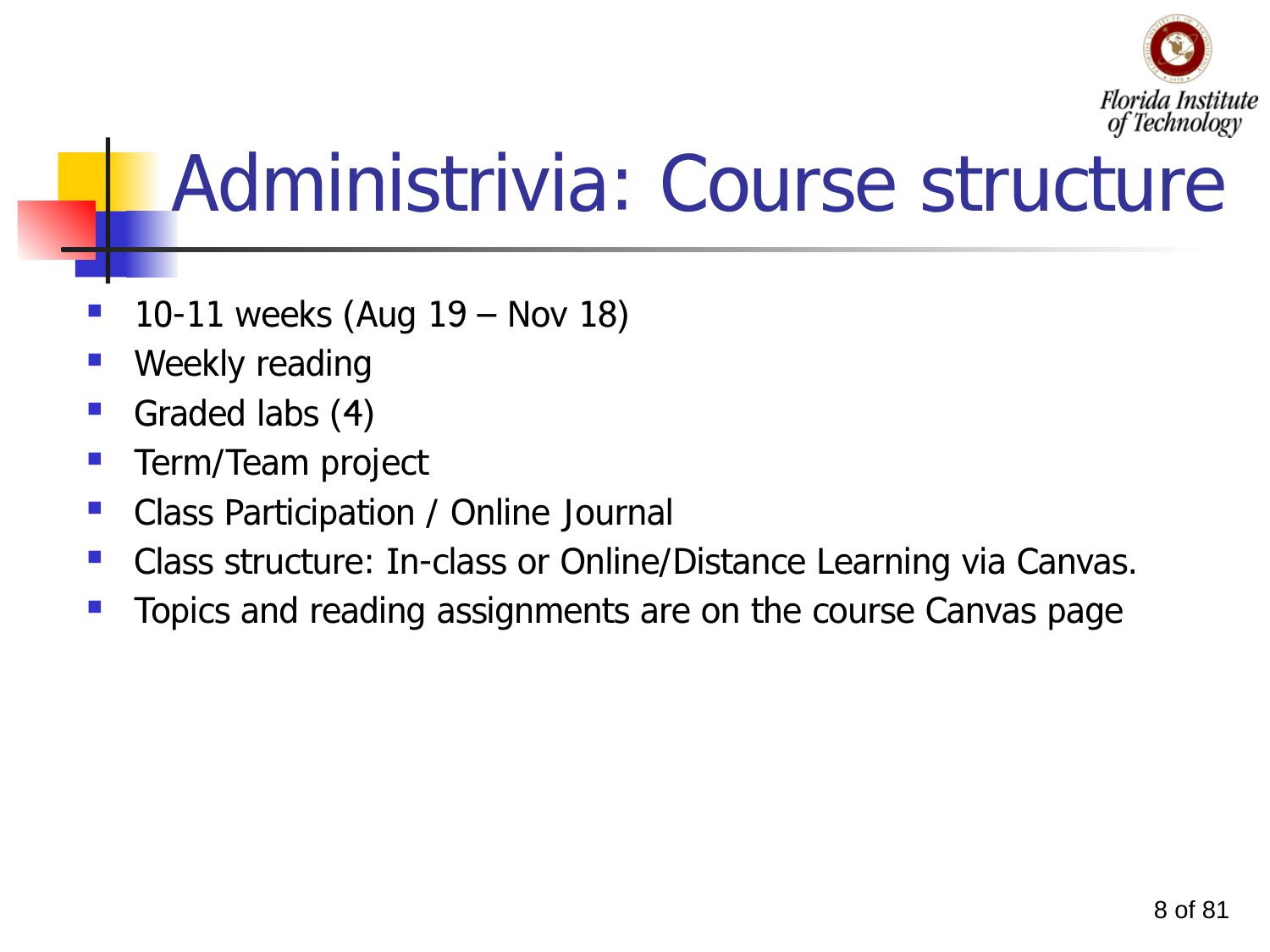

# Administrivia: Course structure
10-11 weeks (Aug 19 – Nov 18)
Weekly reading
Graded labs (4)
Term/Team project
Class Participation / Online Journal
Class structure: In-class or Online/Distance Learning via Canvas.
Topics and reading assignments are on the course Canvas page
8 of 81